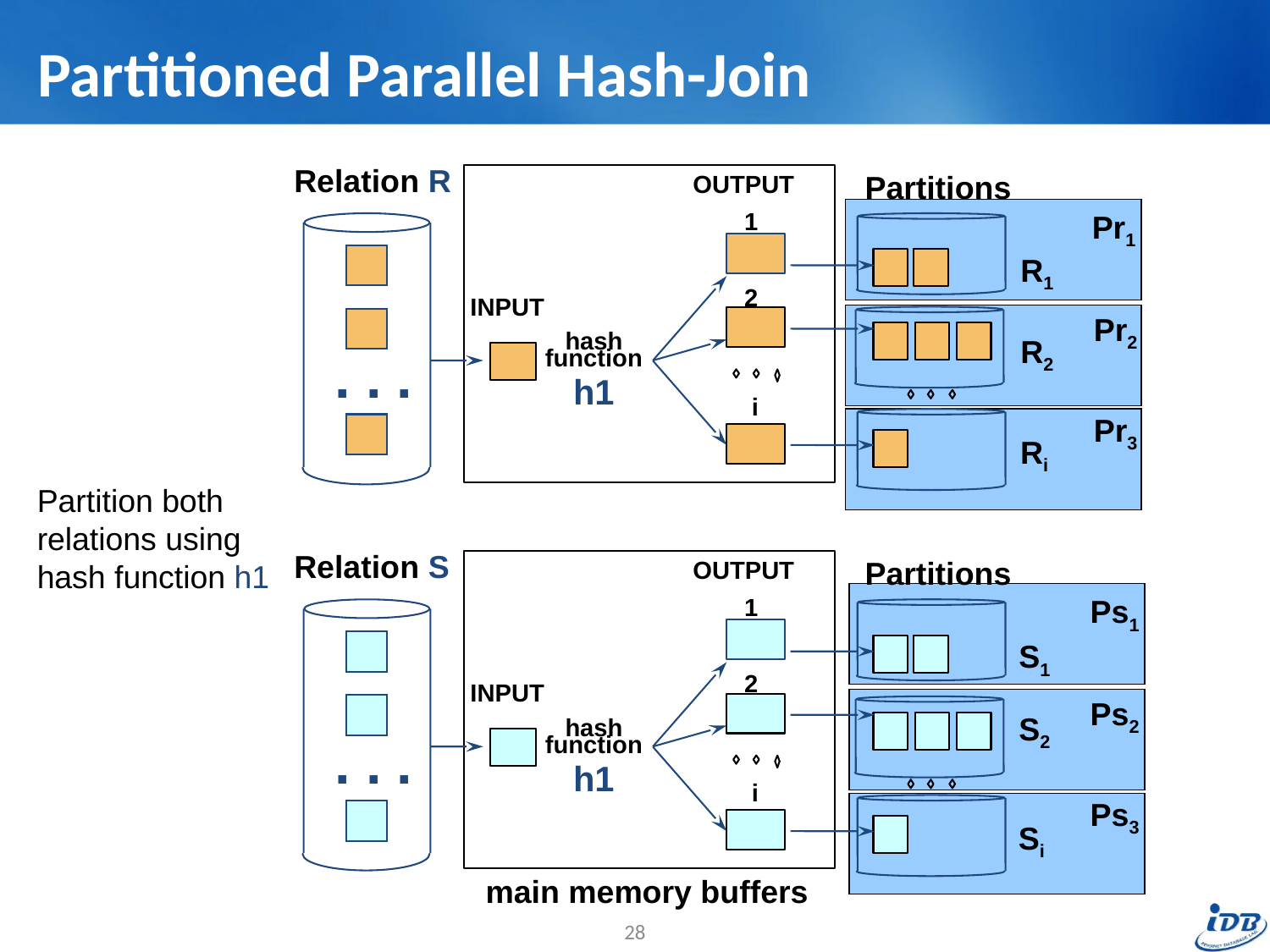

# Partitioned Parallel Hash-Join
Relation R
Partitions
OUTPUT

1
Pr1

R1

2

INPUT
Pr2

hash
function
h1

R2

. . .

i

Pr3

Ri

Partition both
relations using
hash function h1
Relation S
Partitions
OUTPUT

Ps1
1

S1

2

INPUT
Ps2

S2
hash
function
h1

. . .

i

Ps3

Si

 main memory buffers
28